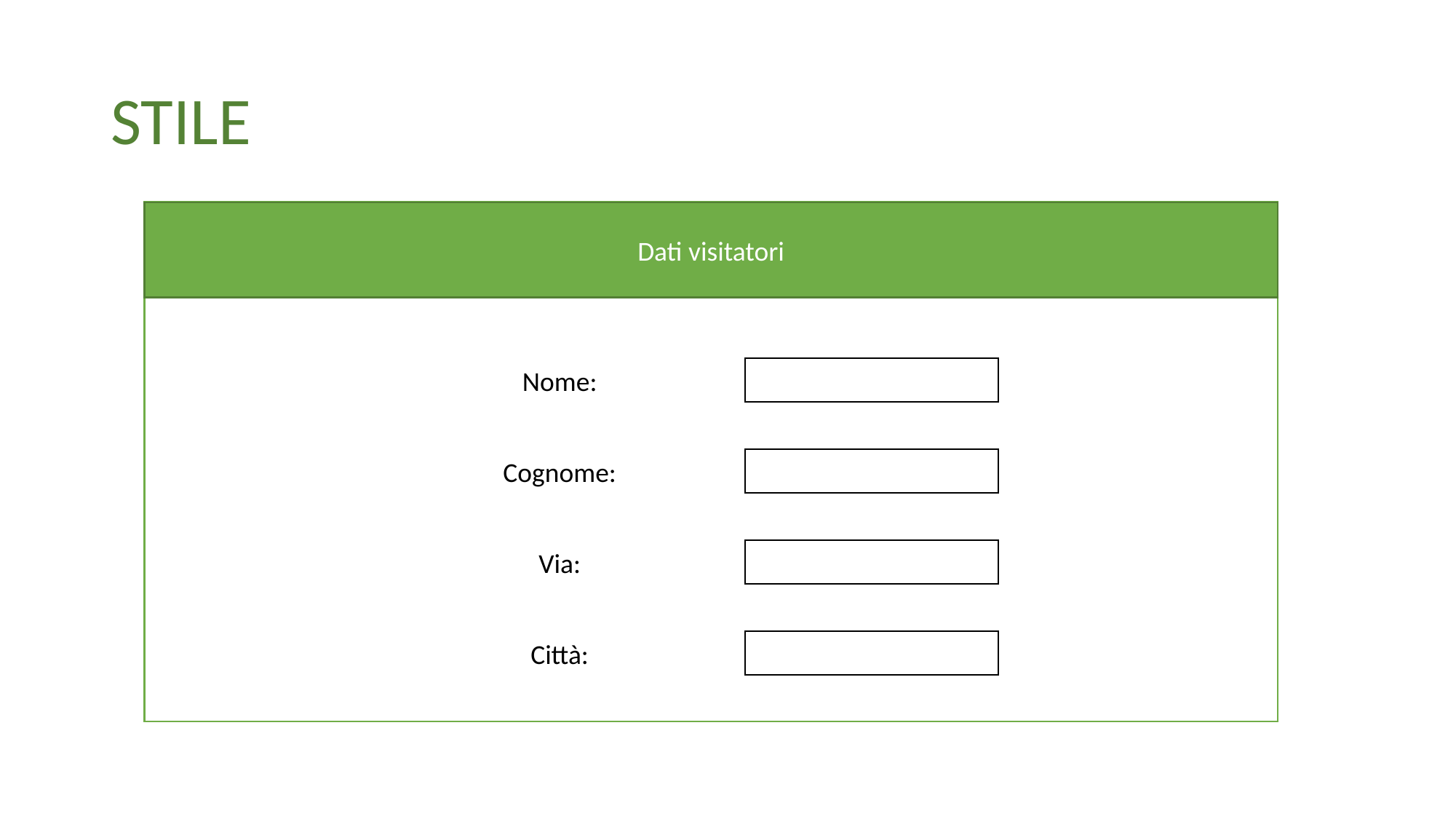

# STILE

Dati visitatori
Nome:

Cognome:

Via:

Città: